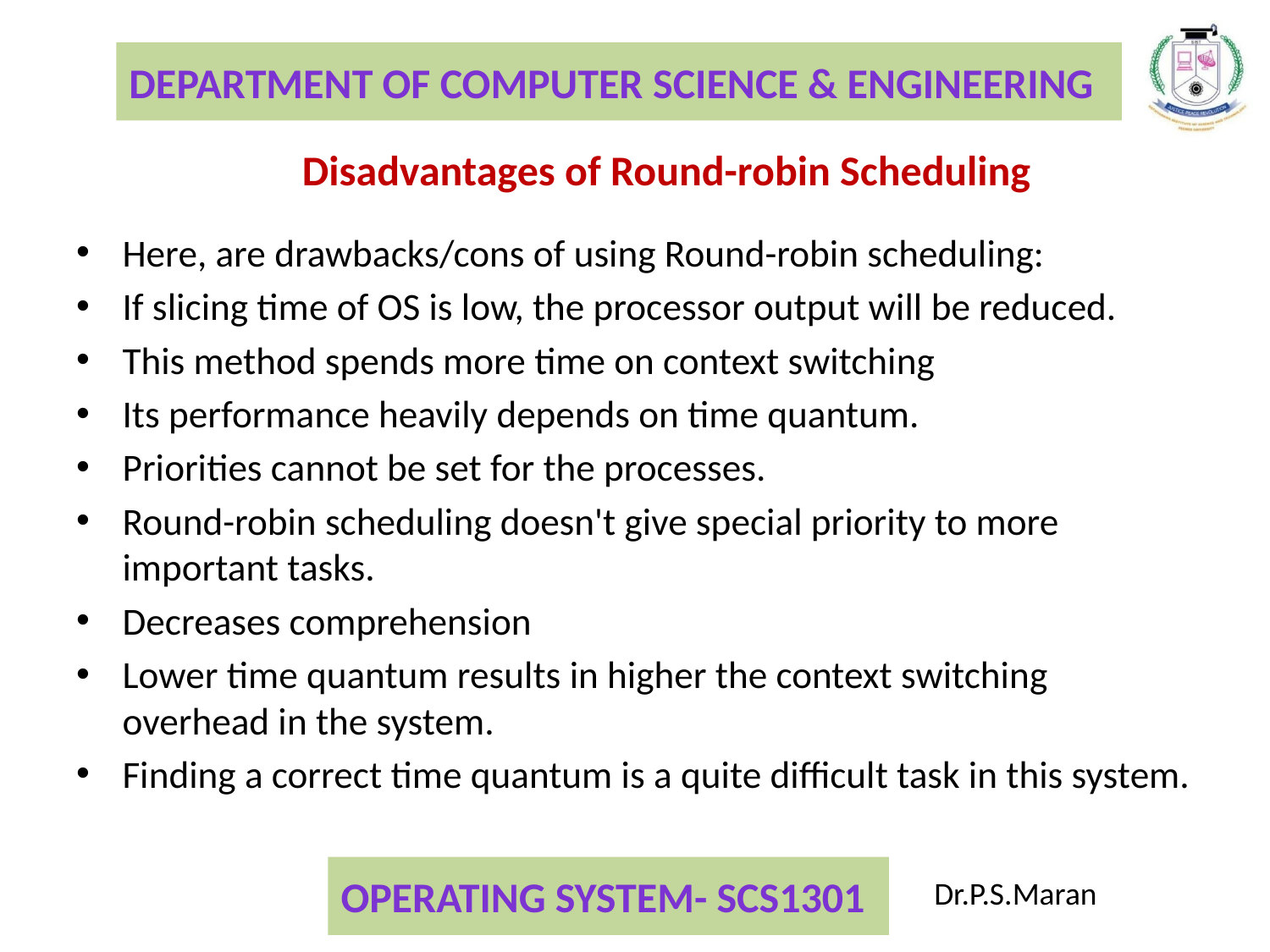

Disadvantages of Round-robin Scheduling
Here, are drawbacks/cons of using Round-robin scheduling:
If slicing time of OS is low, the processor output will be reduced.
This method spends more time on context switching
Its performance heavily depends on time quantum.
Priorities cannot be set for the processes.
Round-robin scheduling doesn't give special priority to more important tasks.
Decreases comprehension
Lower time quantum results in higher the context switching overhead in the system.
Finding a correct time quantum is a quite difficult task in this system.